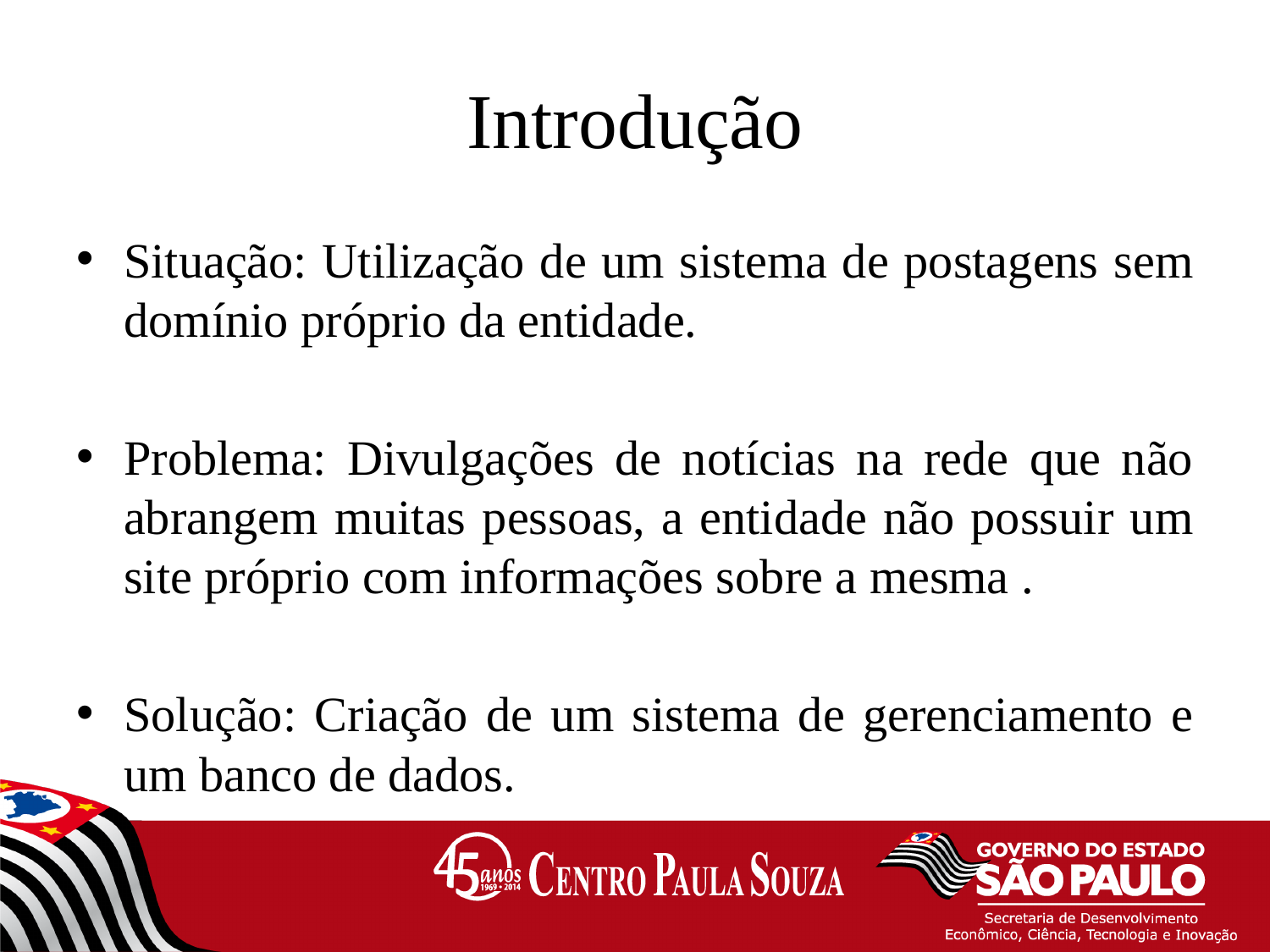

# Introdução
Situação: Utilização de um sistema de postagens sem domínio próprio da entidade.

Problema: Divulgações de notícias na rede que não abrangem muitas pessoas, a entidade não possuir um site próprio com informações sobre a mesma .

Solução: Criação de um sistema de gerenciamento e um banco de dados.